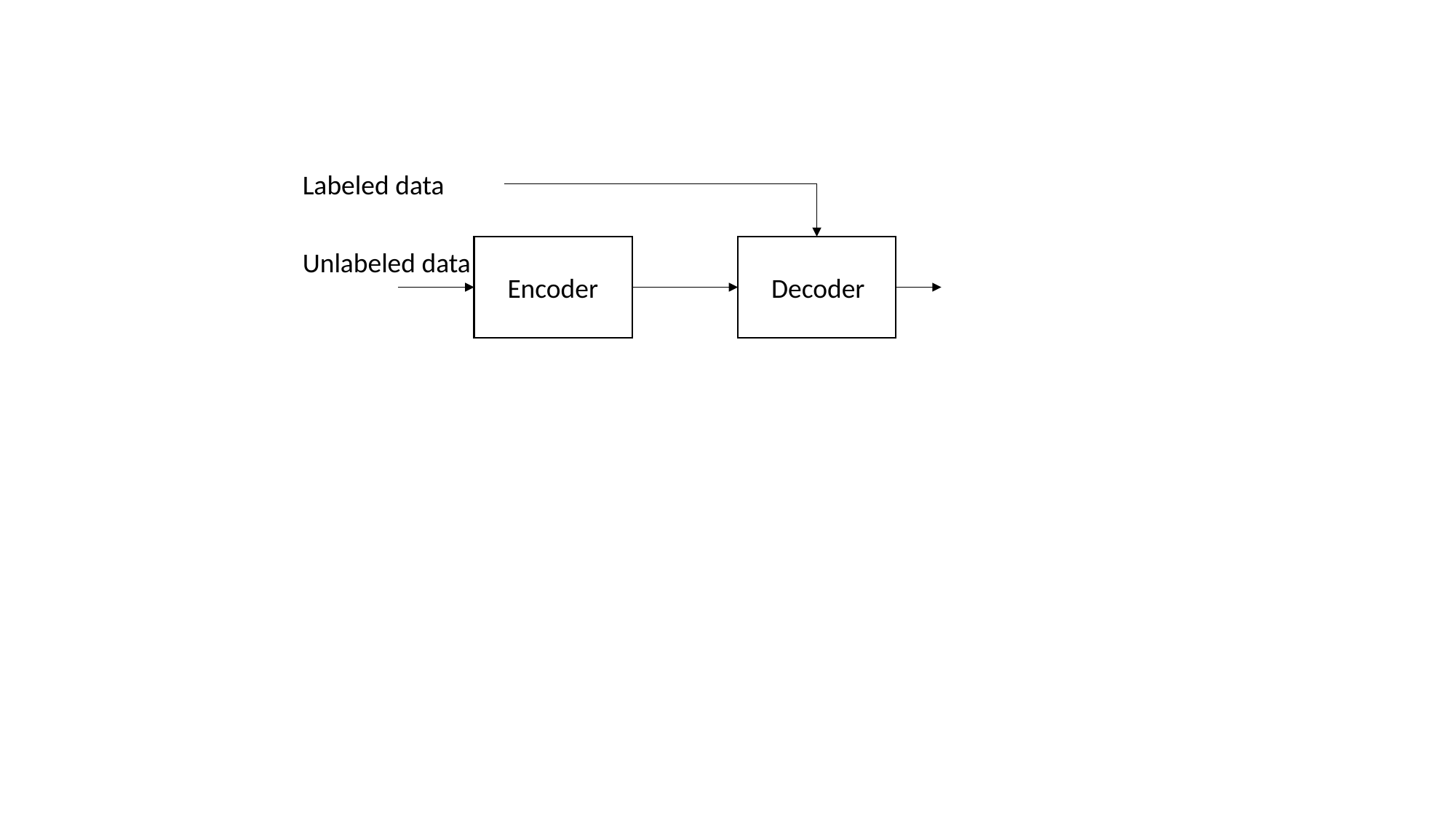

Labeled data

E
Unlabeled data
Encoder
Decoder